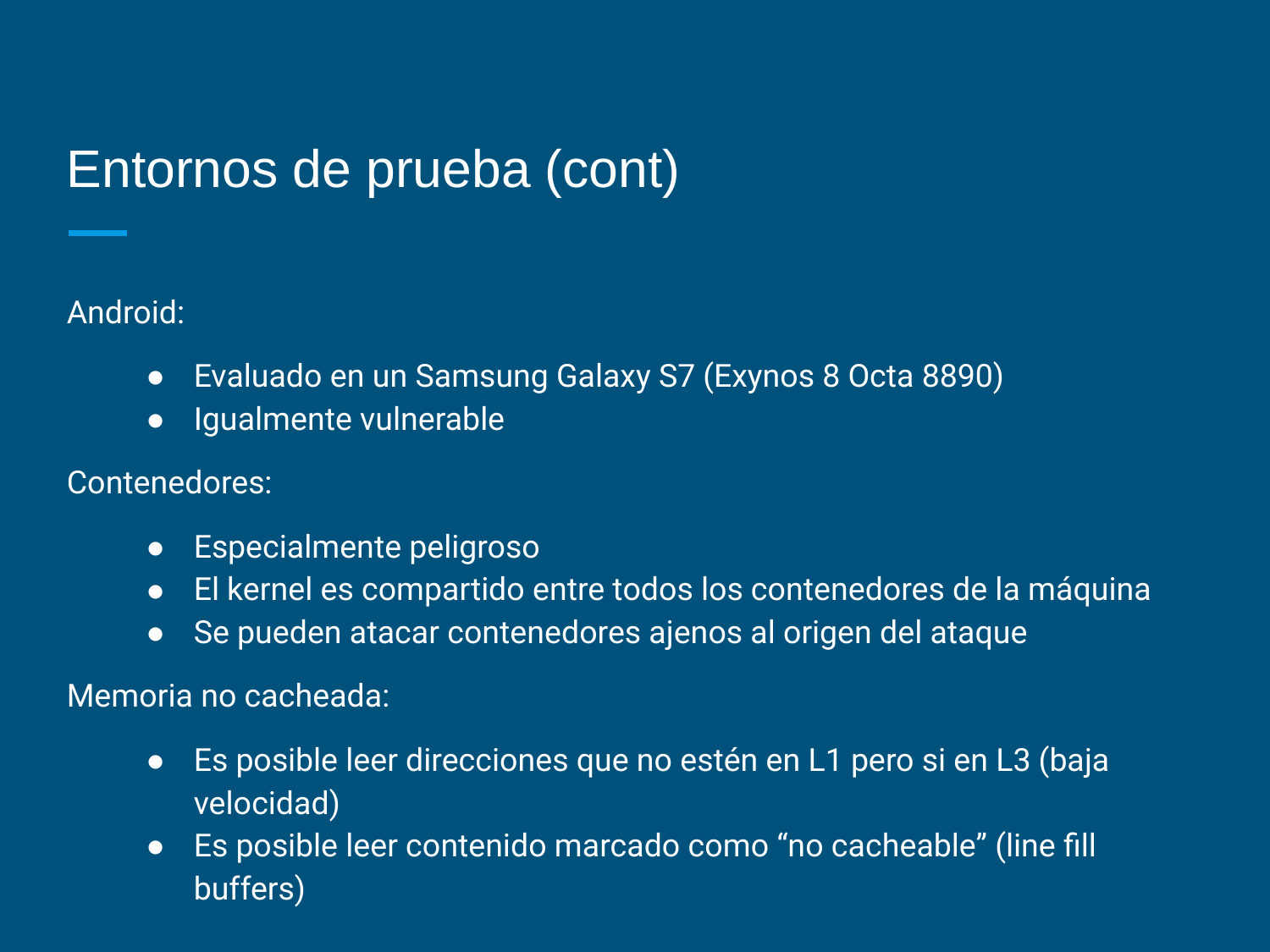

# Entornos de prueba (cont)
Android:
Evaluado en un Samsung Galaxy S7 (Exynos 8 Octa 8890)
Igualmente vulnerable
Contenedores:
Especialmente peligroso
El kernel es compartido entre todos los contenedores de la máquina
Se pueden atacar contenedores ajenos al origen del ataque
Memoria no cacheada:
Es posible leer direcciones que no estén en L1 pero si en L3 (baja velocidad)
Es posible leer contenido marcado como “no cacheable” (line fill buffers)